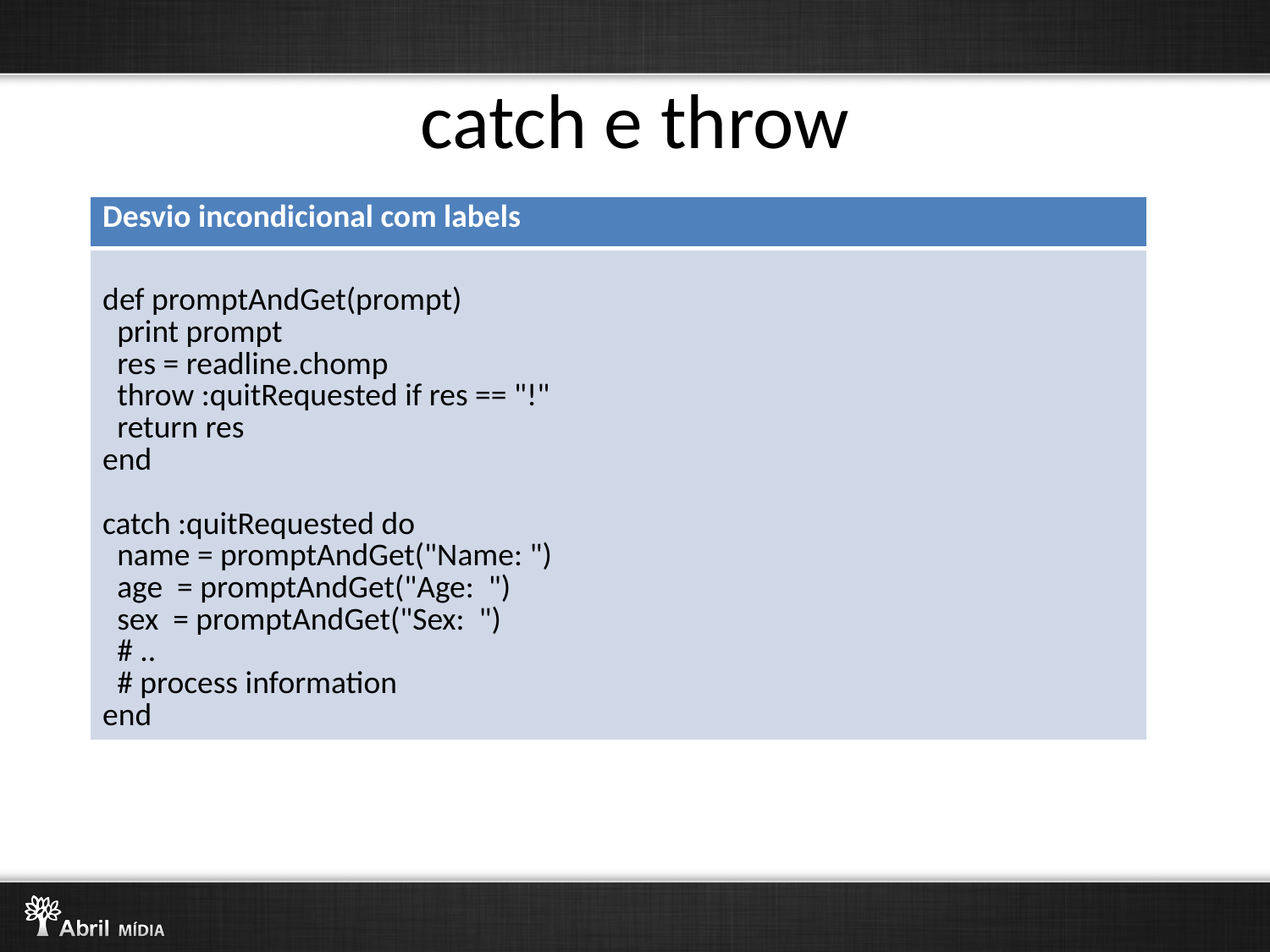

# catch e throw
| Desvio incondicional com labels |
| --- |
| def promptAndGet(prompt) print prompt res = readline.chomp throw :quitRequested if res == "!" return res end catch :quitRequested do name = promptAndGet("Name: ") age = promptAndGet("Age: ") sex = promptAndGet("Sex: ") # .. # process information end |